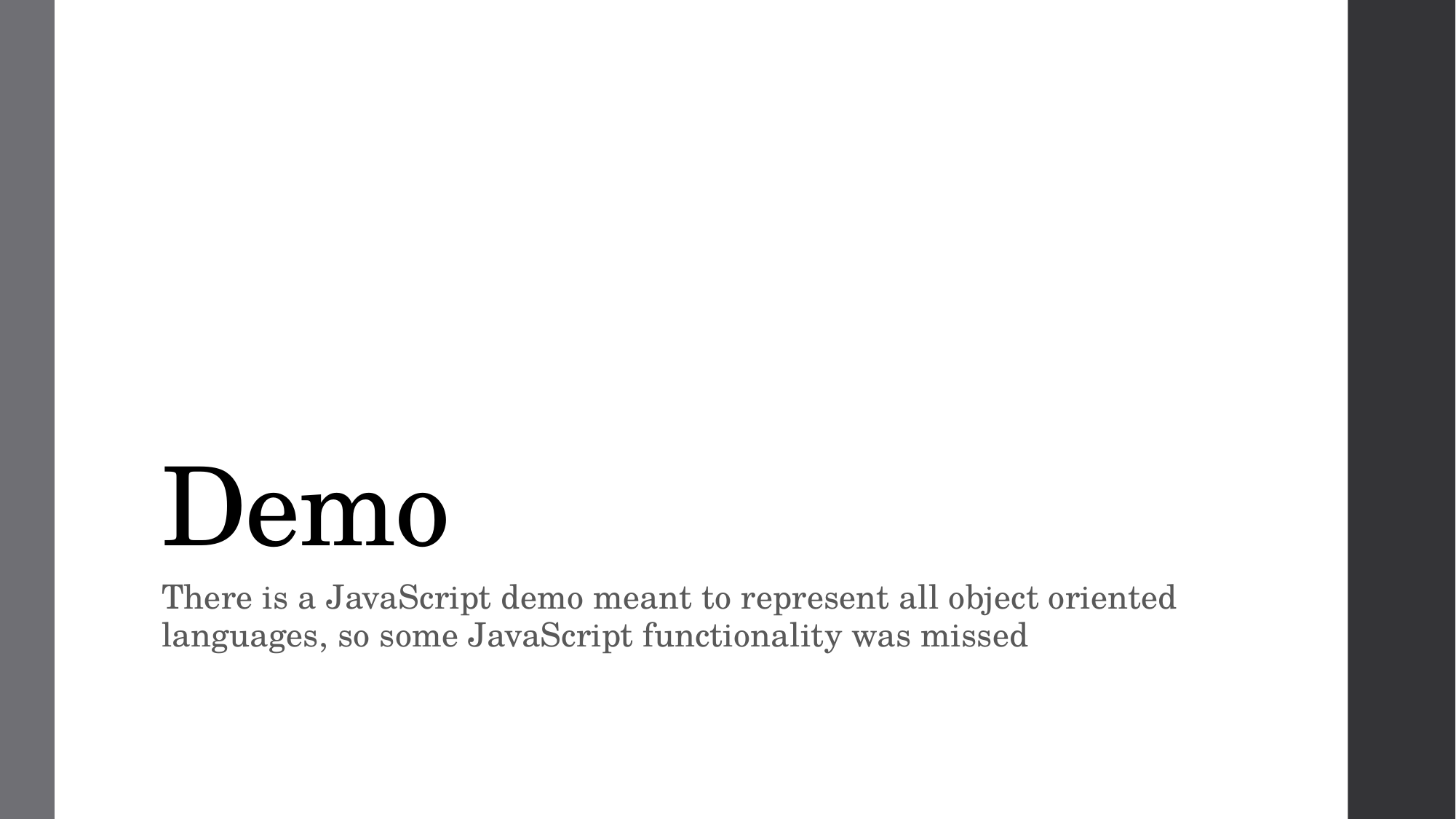

# Demo
There is a JavaScript demo meant to represent all object oriented languages, so some JavaScript functionality was missed